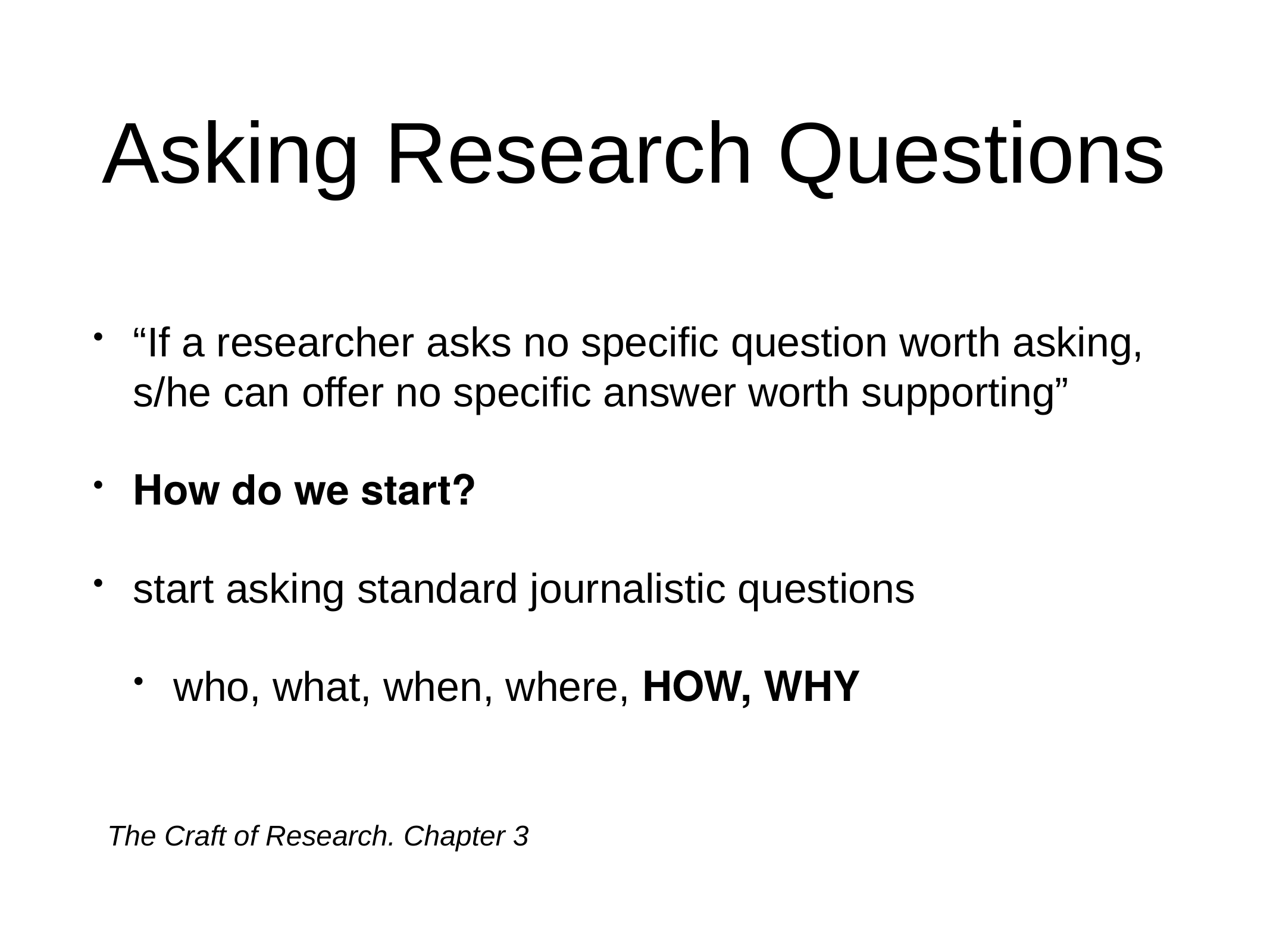

# Asking Research Questions
“If a researcher asks no specific question worth asking, s/he can offer no specific answer worth supporting”
How do we start?
start asking standard journalistic questions
who, what, when, where, HOW, WHY

The Craft of Research. Chapter 3